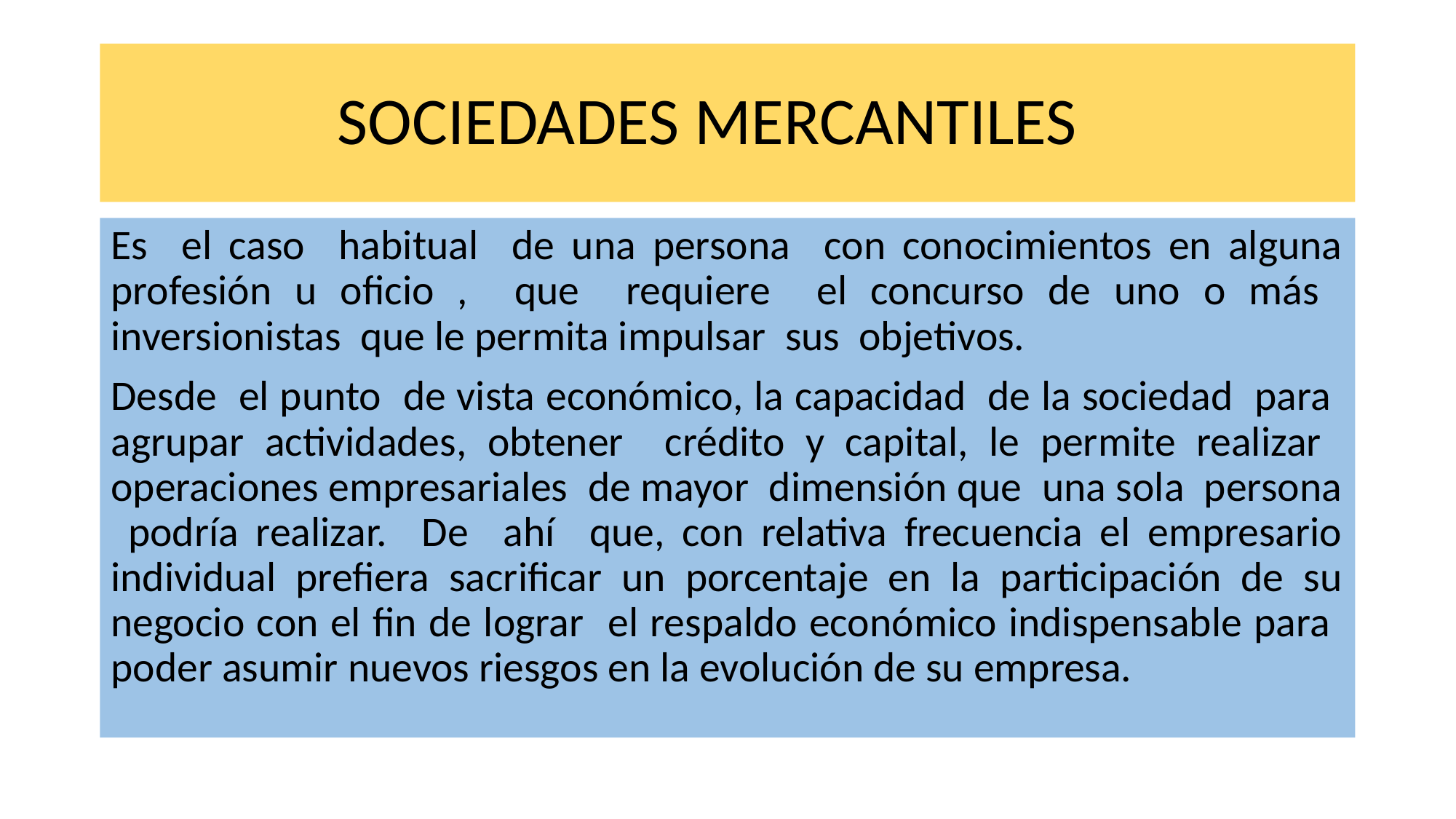

# SOCIEDADES MERCANTILES
Es  el caso  habitual  de una persona  con conocimientos en alguna profesión u oficio ,  que  requiere  el concurso de uno o más  inversionistas  que le permita impulsar  sus  objetivos.
Desde  el punto  de vista económico, la capacidad  de la sociedad  para  agrupar actividades, obtener  crédito y capital, le permite realizar  operaciones empresariales  de mayor  dimensión que  una sola  persona  podría realizar.  De  ahí  que, con relativa frecuencia el empresario individual prefiera sacrificar un porcentaje en la participación de su negocio con el fin de lograr  el respaldo económico indispensable para  poder asumir nuevos riesgos en la evolución de su empresa.